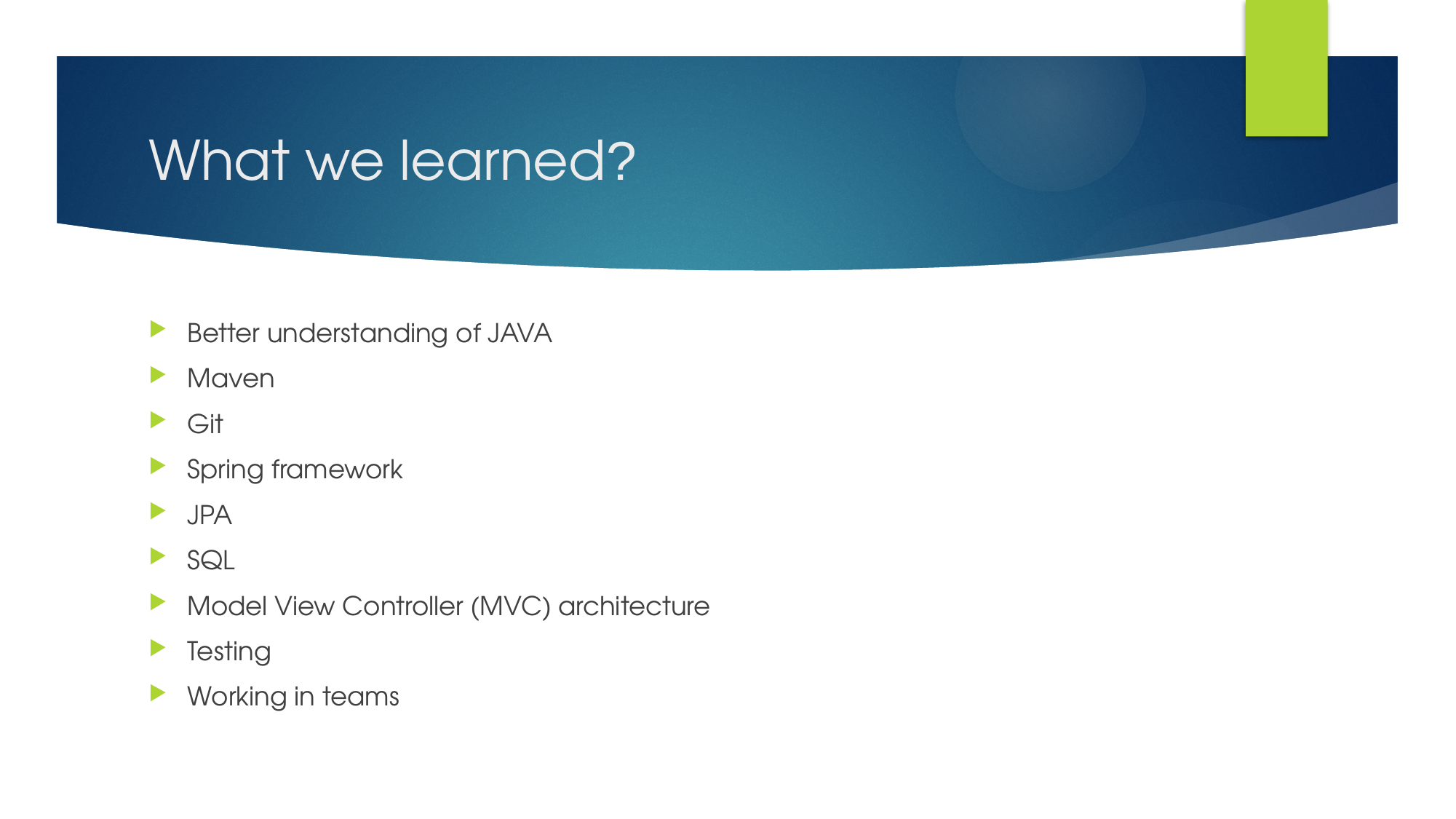

# What we learned?
Better understanding of JAVA
Maven
Git
Spring framework
JPA
SQL
Model View Controller (MVC) architecture
Testing
Working in teams